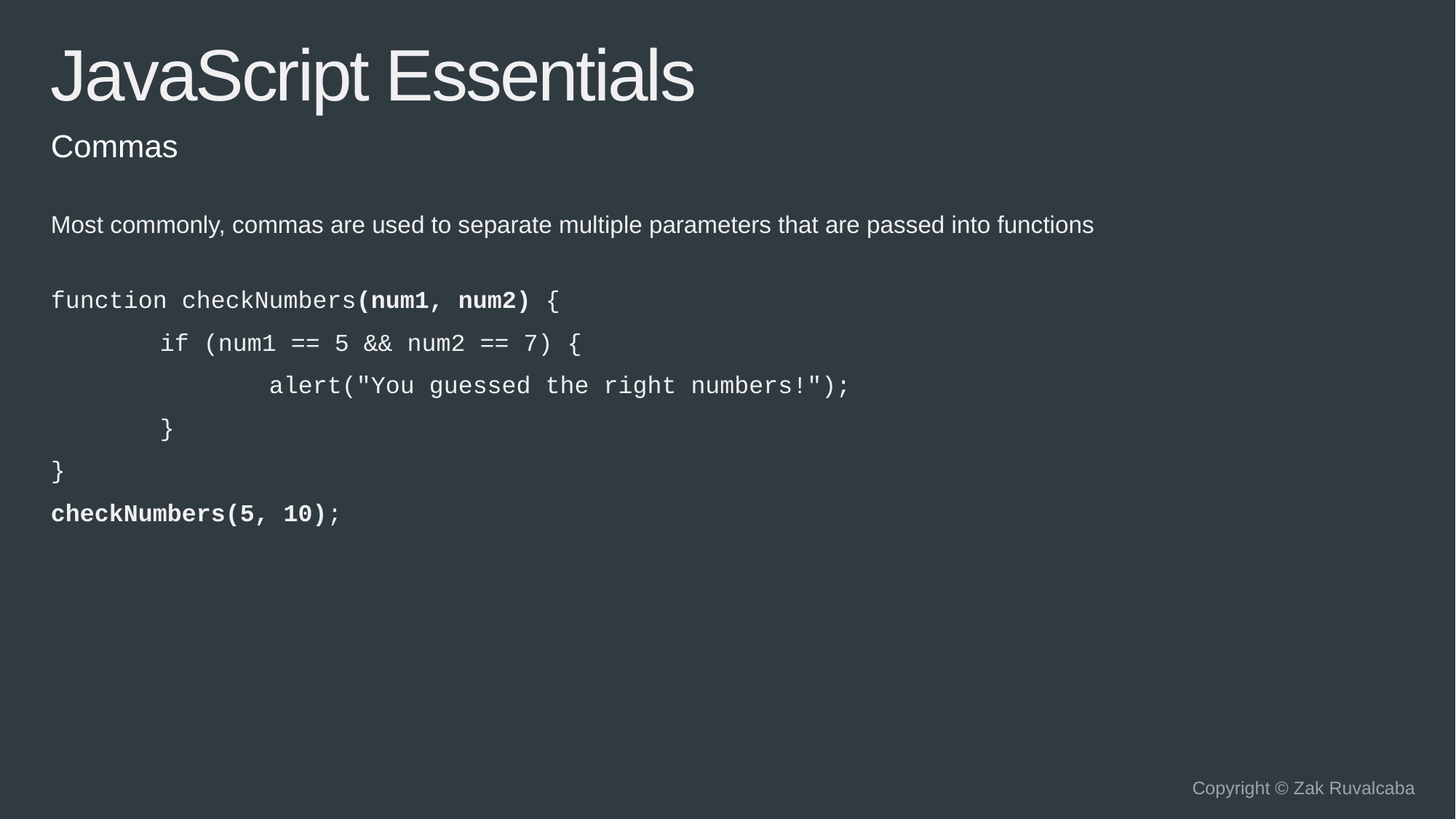

# JavaScript Essentials
Commas
Most commonly, commas are used to separate multiple parameters that are passed into functions
function checkNumbers(num1, num2) {
	if (num1 == 5 && num2 == 7) {
		alert("You guessed the right numbers!");
	}
}
checkNumbers(5, 10);